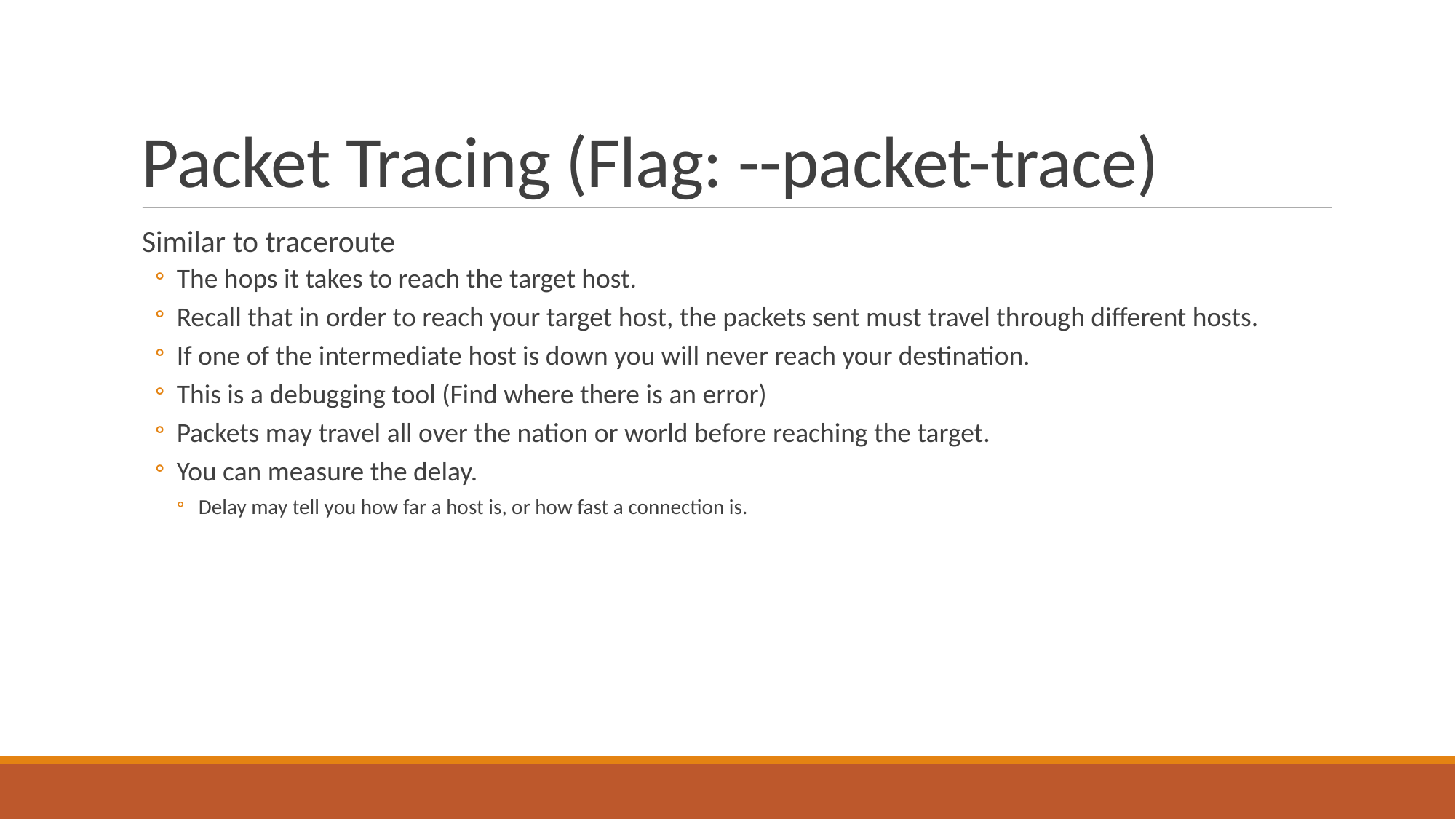

Packet Tracing (Flag: --packet-trace)
Similar to traceroute
The hops it takes to reach the target host.
Recall that in order to reach your target host, the packets sent must travel through different hosts.
If one of the intermediate host is down you will never reach your destination.
This is a debugging tool (Find where there is an error)
Packets may travel all over the nation or world before reaching the target.
You can measure the delay.
Delay may tell you how far a host is, or how fast a connection is.